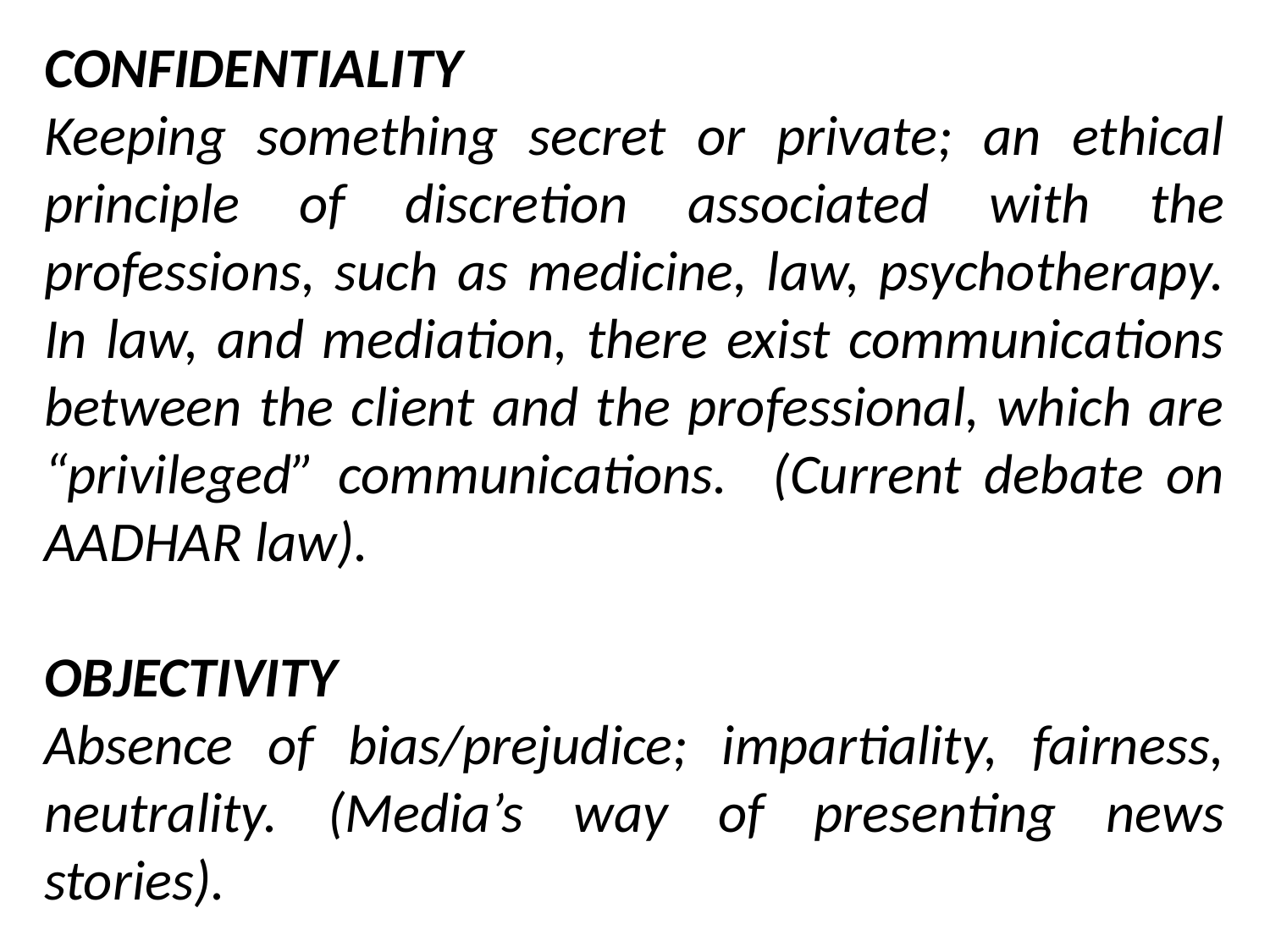

CONFIDENTIALITY
Keeping something secret or private; an ethical principle of discretion associated with the professions, such as medicine, law, psychotherapy. In law, and mediation, there exist communications between the client and the professional, which are “privileged” communications.  (Current debate on AADHAR law).

OBJECTIVITY
Absence of bias/prejudice; impartiality, fairness, neutrality. (Media’s way of presenting news stories).